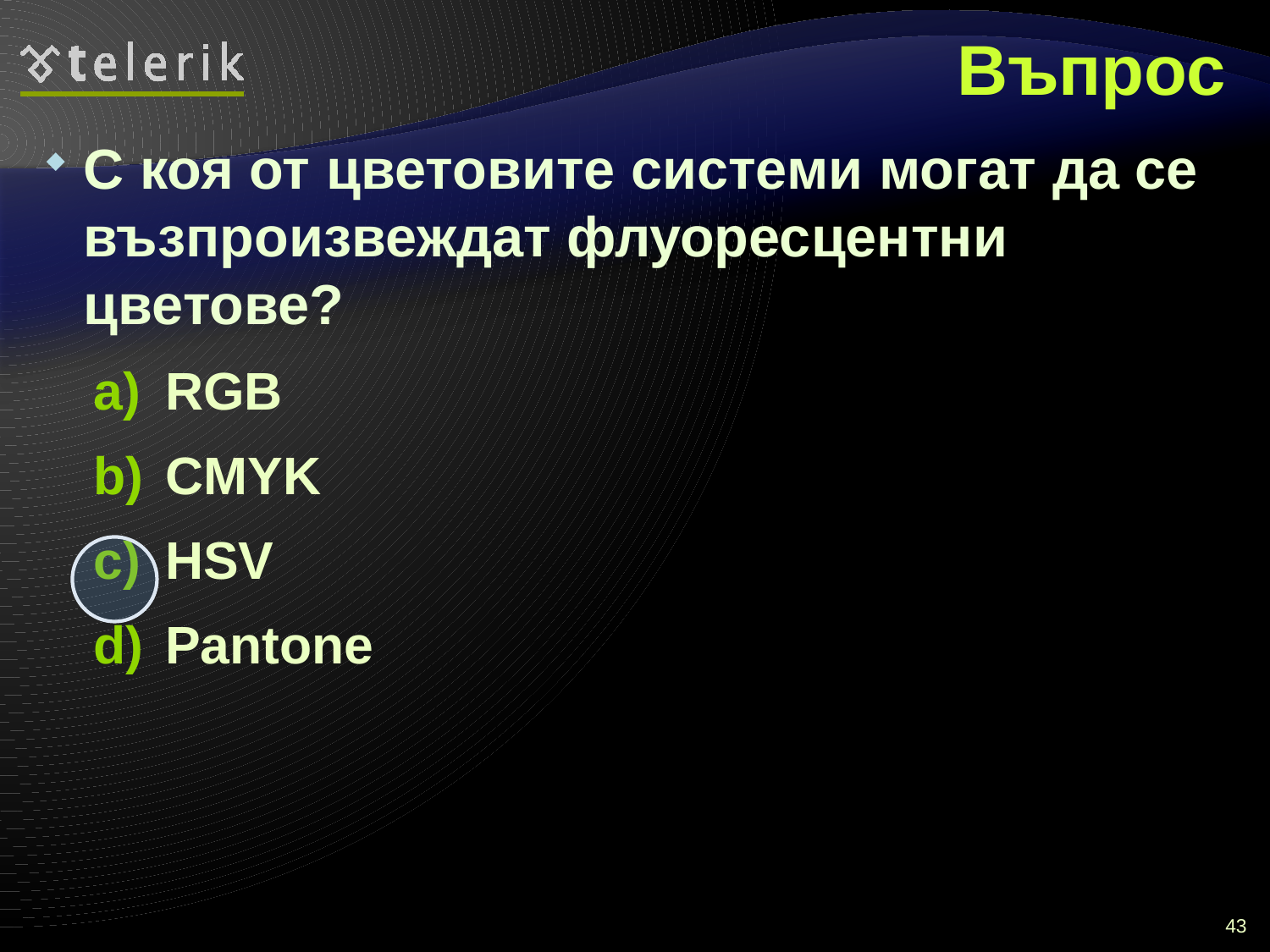

# Въпрос
C коя от цветовите системи могат да се възпроизвеждат флуоресцентни цветове?
RGB
CMYK
HSV
Pantone

43